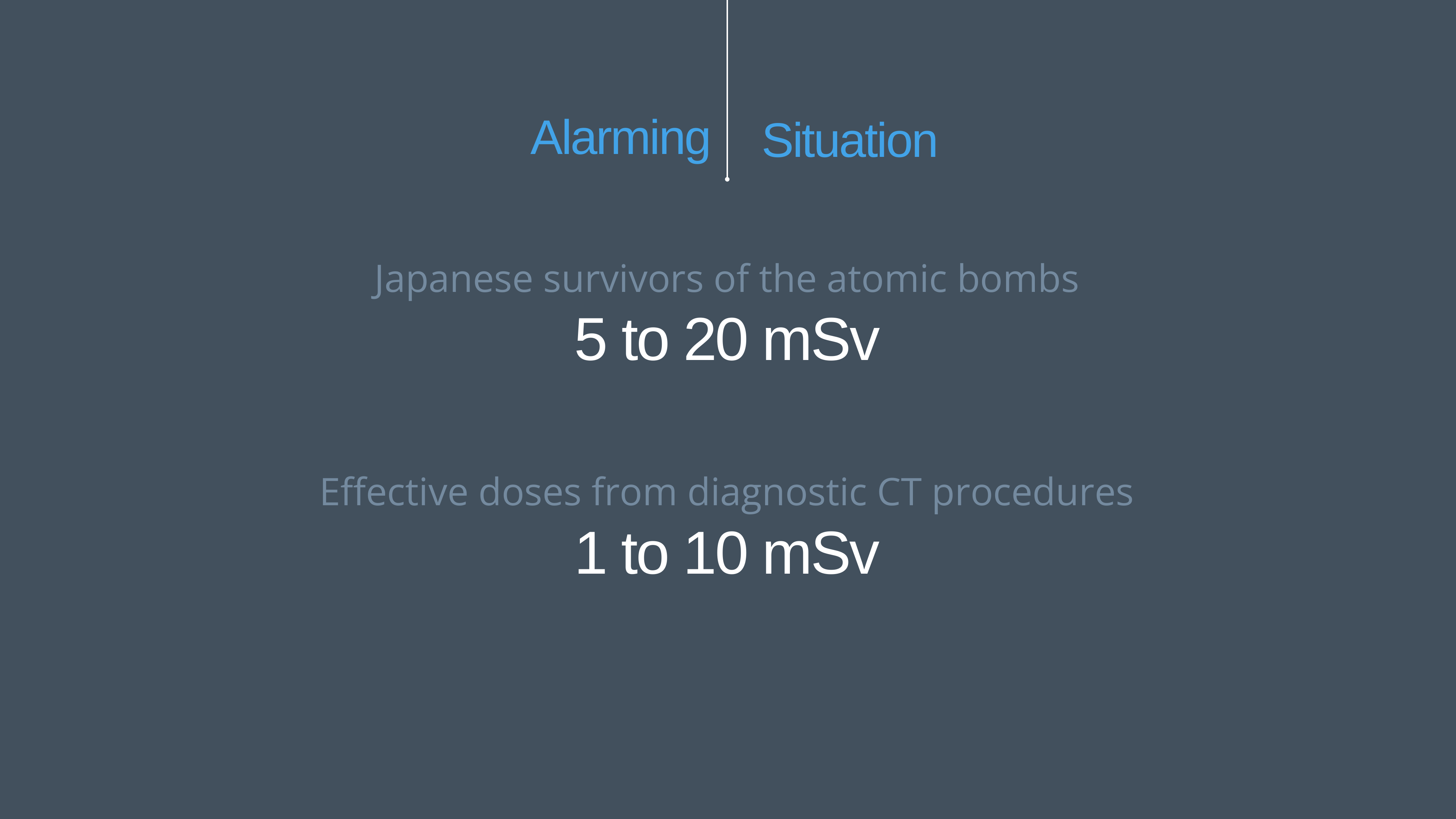

Alarming
Situation
Japanese survivors of the atomic bombs
5 to 20 mSv
Effective doses from diagnostic CT procedures
1 to 10 mSv